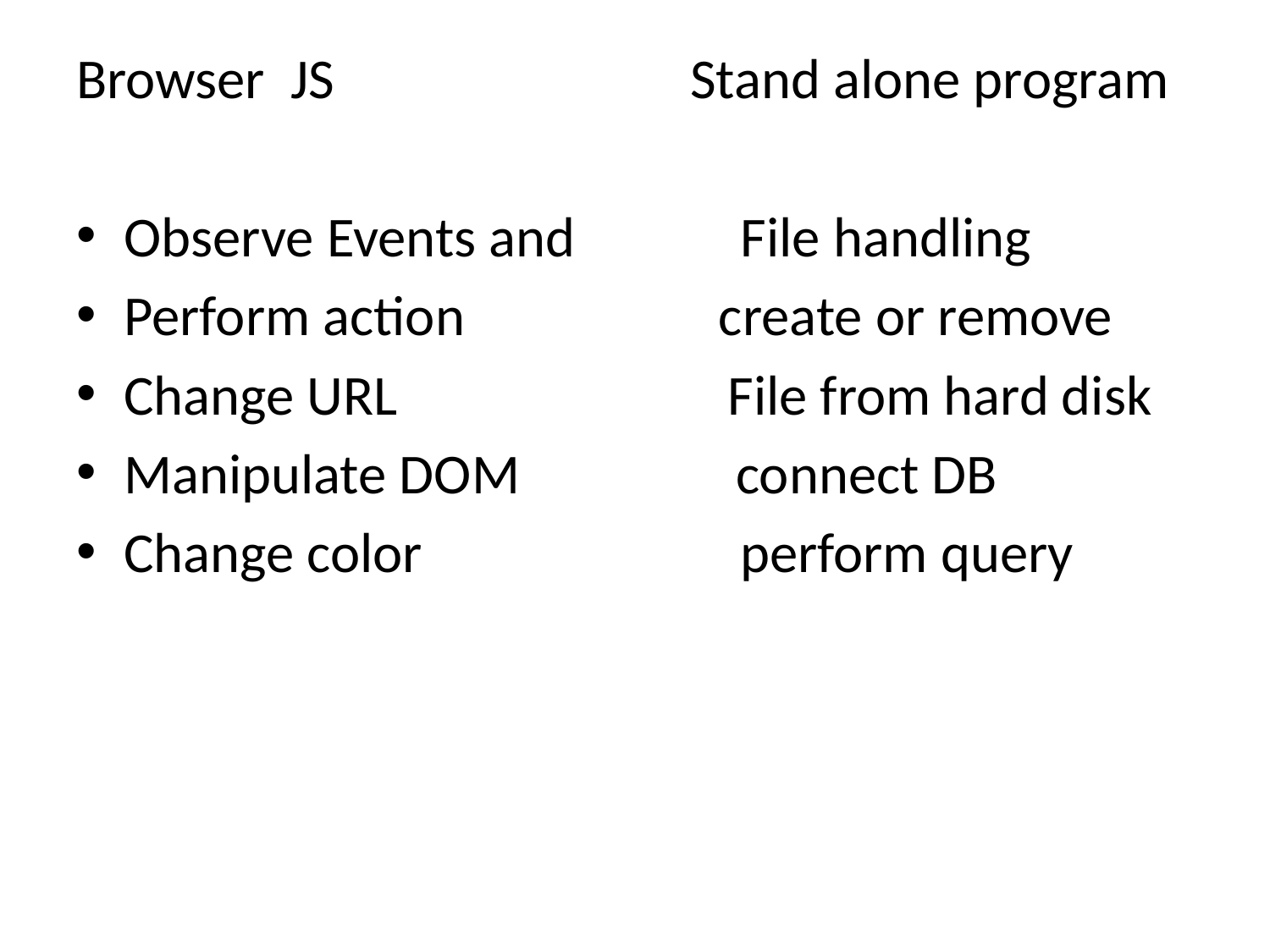

Browser  JS                            Stand alone program

Observe Events and             File handling
Perform action                    create or remove
Change URL                          File from hard disk
Manipulate DOM                 connect DB
Change color                         perform query